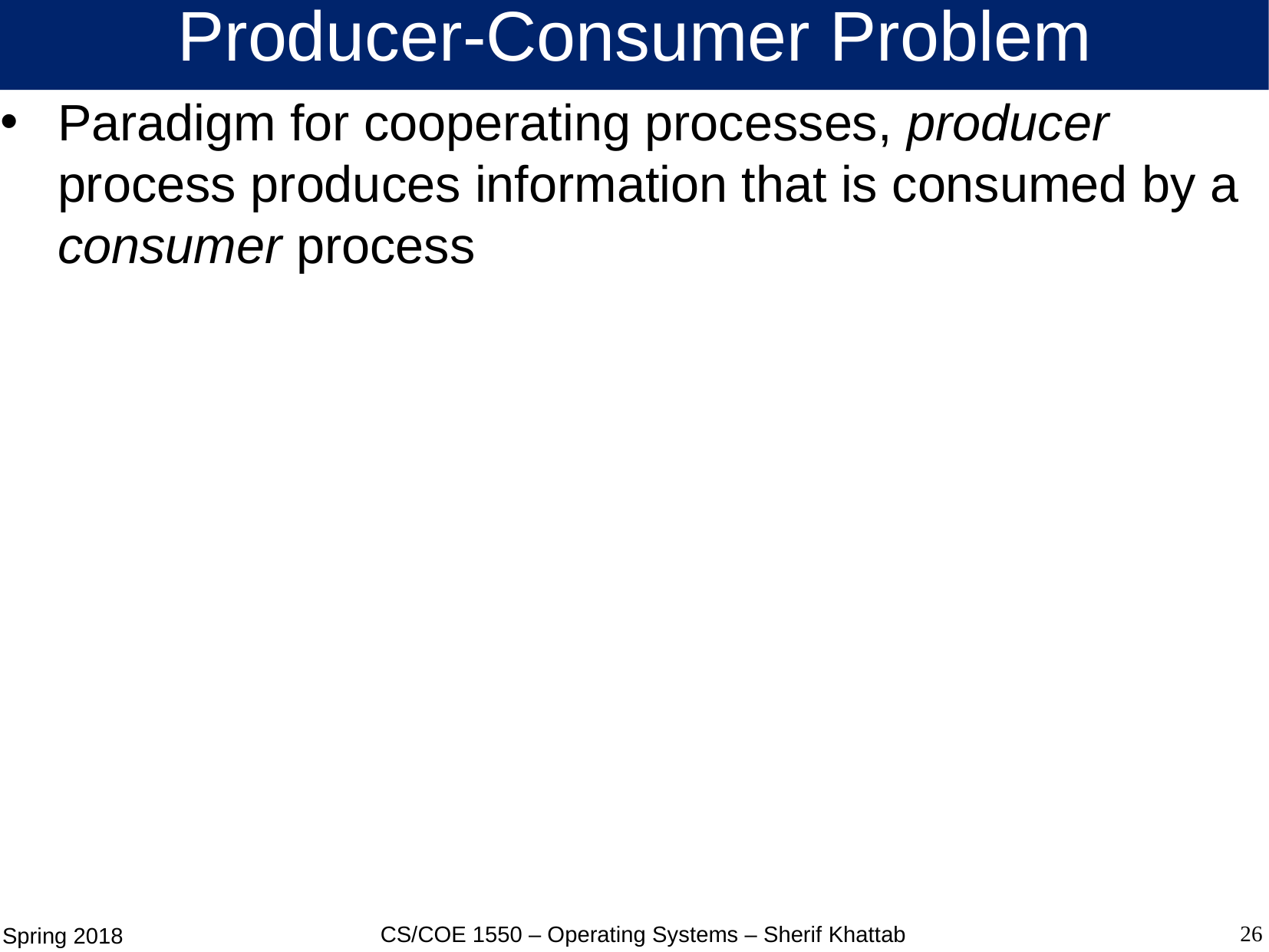

# Producer-Consumer Problem
Paradigm for cooperating processes, producer process produces information that is consumed by a consumer process
26
CS/COE 1550 – Operating Systems – Sherif Khattab
Spring 2018